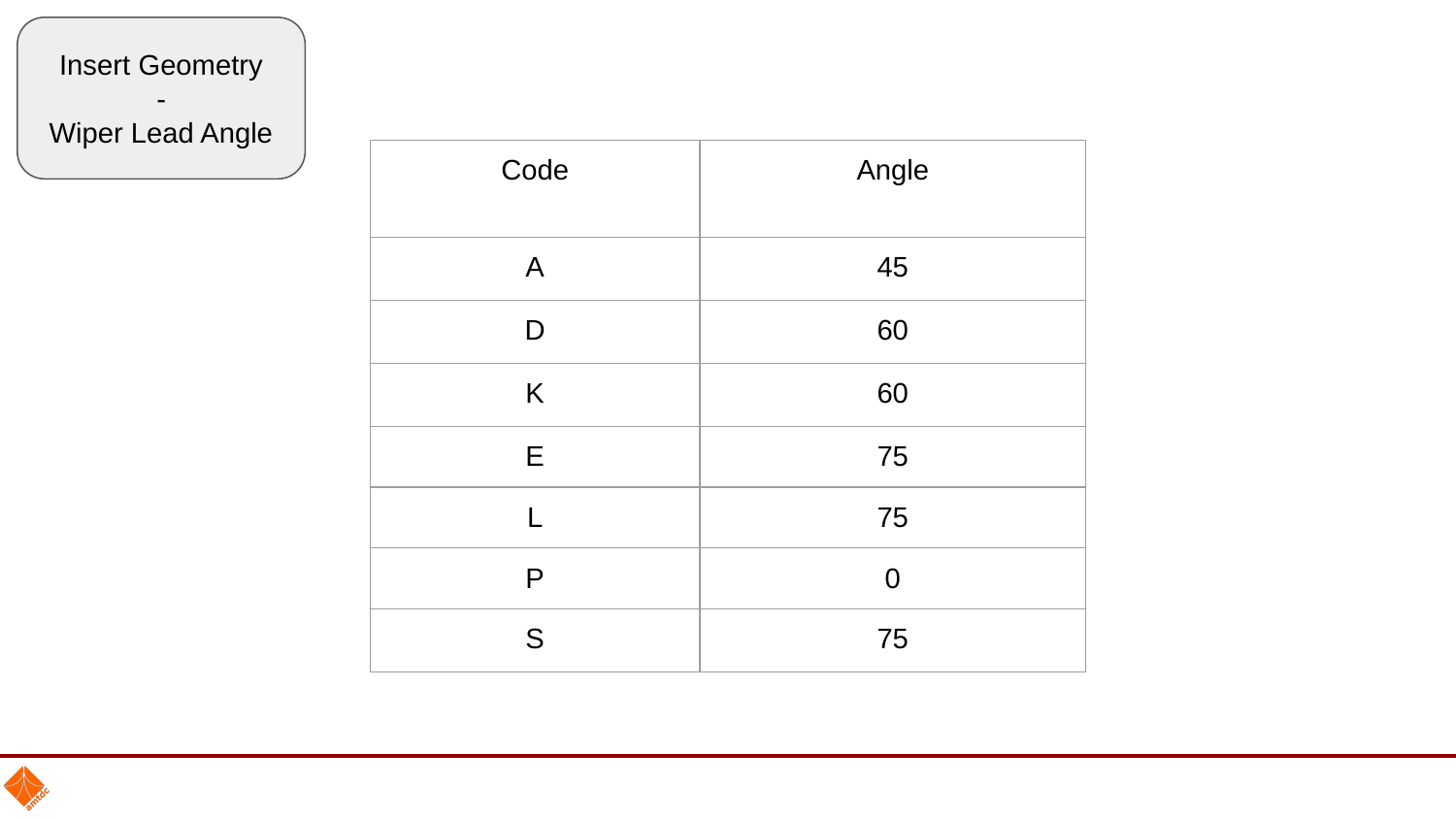

Insert Geometry
-
Wiper Lead Angle
| Code | Angle |
| --- | --- |
| A | 45 |
| D | 60 |
| K | 60 |
| E | 75 |
| L | 75 |
| P | 0 |
| S | 75 |